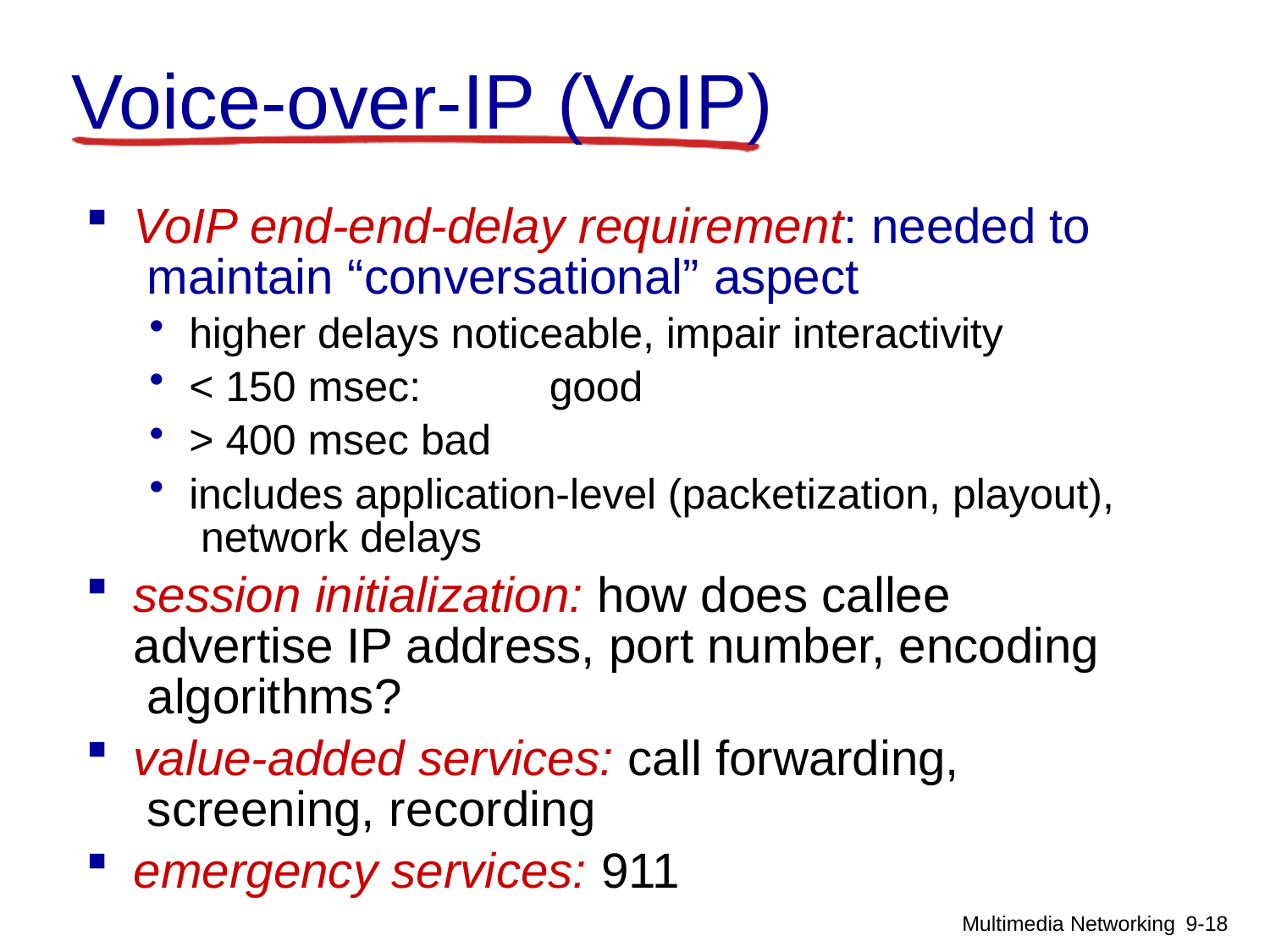

# Voice-over-IP (VoIP)

VoIP end-end-delay requirement: needed to  maintain “conversational” aspect
higher delays noticeable, impair interactivity
< 150 msec:	good
> 400 msec bad
includes application-level (packetization, playout),  network delays
session initialization: how does callee  advertise IP address, port number, encoding  algorithms?
value-added services: call forwarding,  screening, recording
emergency services: 911
Multimedia Networking 9-18